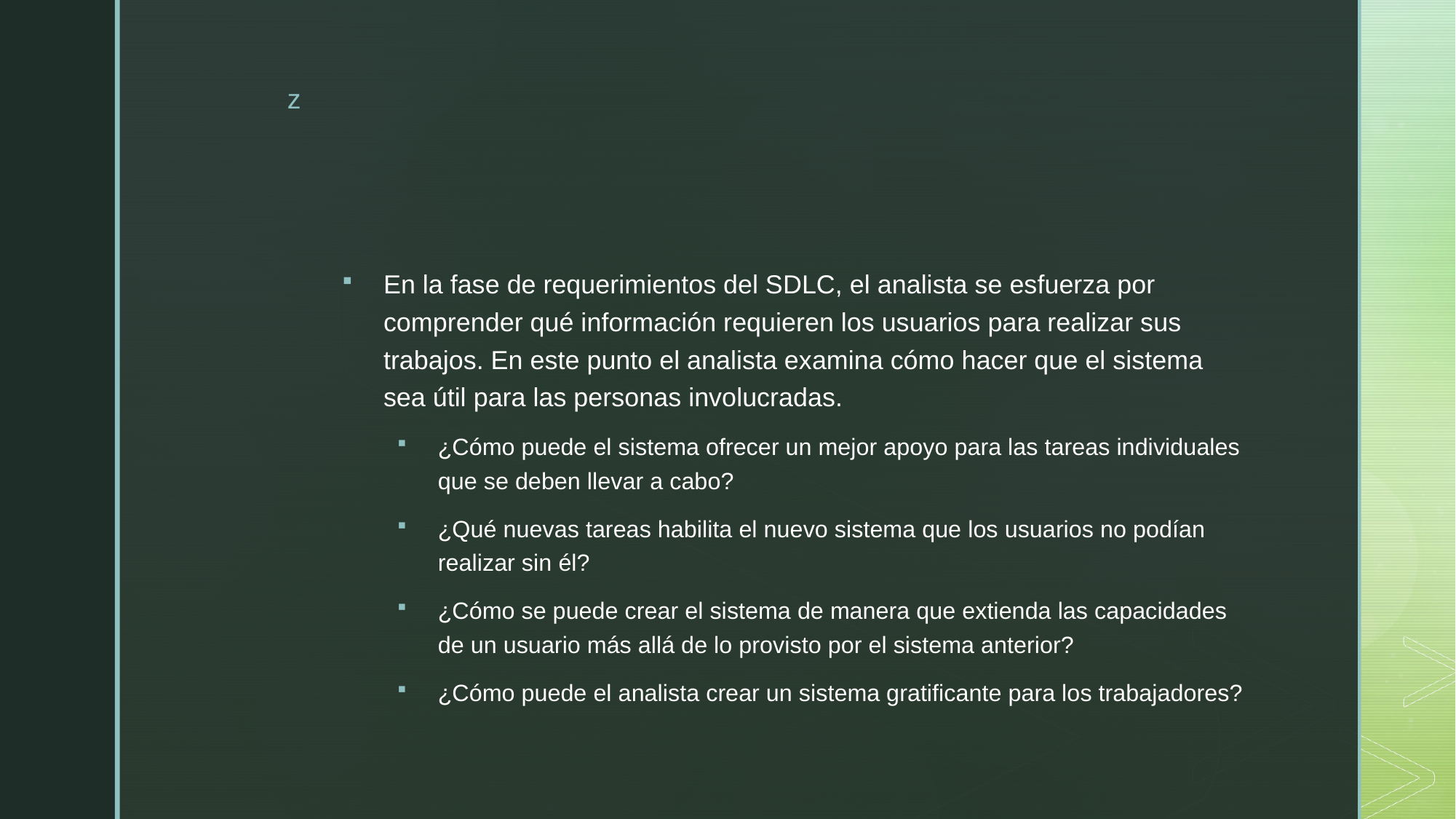

#
En la fase de requerimientos del SDLC, el analista se esfuerza por comprender qué información requieren los usuarios para realizar sus trabajos. En este punto el analista examina cómo hacer que el sistema sea útil para las personas involucradas.
¿Cómo puede el sistema ofrecer un mejor apoyo para las tareas individuales que se deben llevar a cabo?
¿Qué nuevas tareas habilita el nuevo sistema que los usuarios no podían realizar sin él?
¿Cómo se puede crear el sistema de manera que extienda las capacidades de un usuario más allá de lo provisto por el sistema anterior?
¿Cómo puede el analista crear un sistema gratificante para los trabajadores?